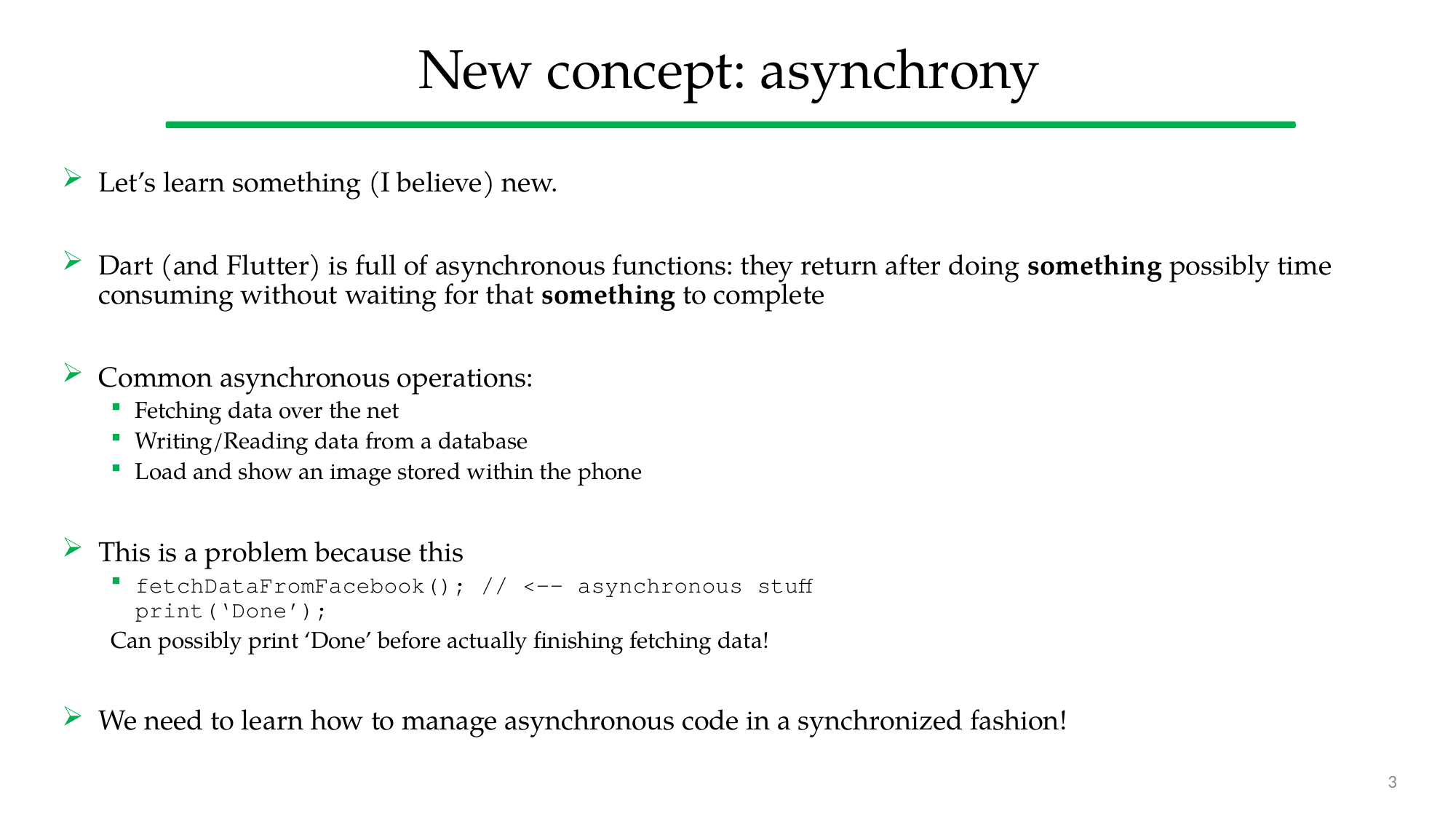

# New concept: asynchrony
Let’s learn something (I believe) new.

Dart (and Flutter) is full of asynchronous functions: they return after doing something possibly time consuming without waiting for that something to complete

Common asynchronous operations:
Fetching data over the net
Writing/Reading data from a database
Load and show an image stored within the phone

This is a problem because this
fetchDataFromFacebook(); // <-- asynchronous stuff
print(‘Done’);
Can possibly print ‘Done’ before actually finishing fetching data!

We need to learn how to manage asynchronous code in a synchronized fashion!
3